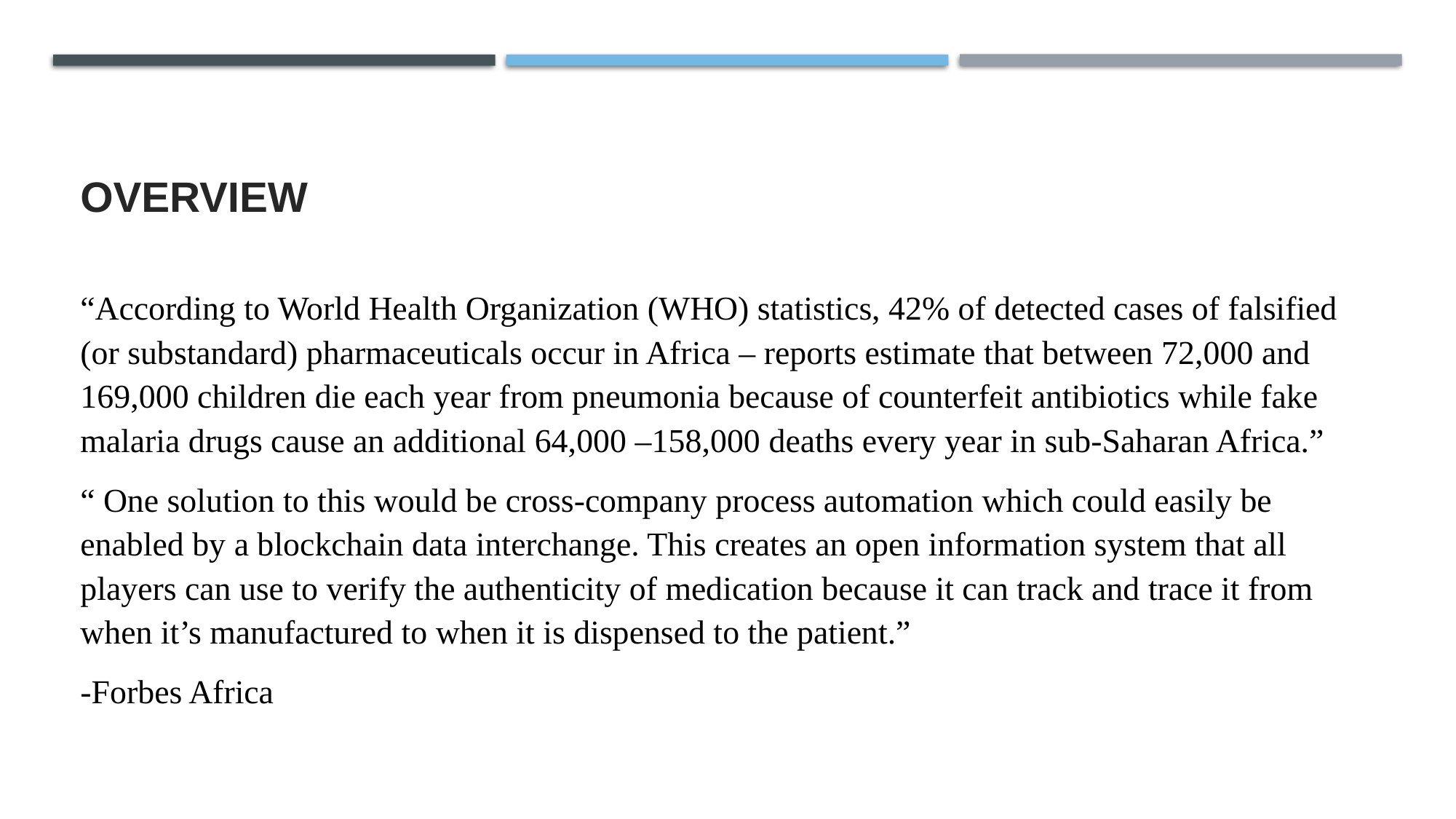

# OVERVIEW
“According to World Health Organization (WHO) statistics, 42% of detected cases of falsified (or substandard) pharmaceuticals occur in Africa – reports estimate that between 72,000 and 169,000 children die each year from pneumonia because of counterfeit antibiotics while fake malaria drugs cause an additional 64,000 –158,000 deaths every year in sub-Saharan Africa.”
“ One solution to this would be cross-company process automation which could easily be enabled by a blockchain data interchange. This creates an open information system that all players can use to verify the authenticity of medication because it can track and trace it from when it’s manufactured to when it is dispensed to the patient.”
-Forbes Africa